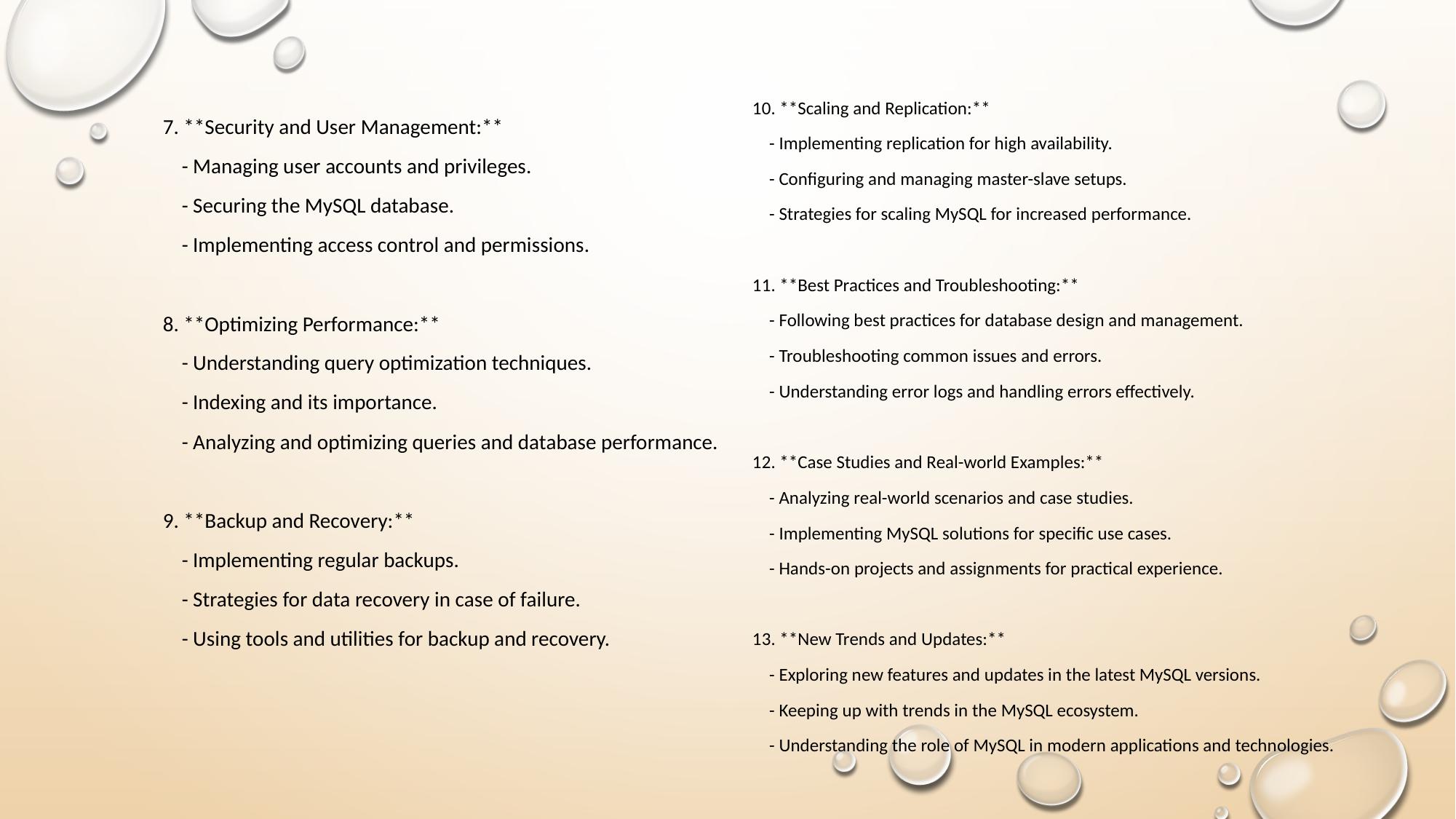

10. **Scaling and Replication:**
    - Implementing replication for high availability.
    - Configuring and managing master-slave setups.
    - Strategies for scaling MySQL for increased performance.

11. **Best Practices and Troubleshooting:**
    - Following best practices for database design and management.
    - Troubleshooting common issues and errors.
    - Understanding error logs and handling errors effectively.

12. **Case Studies and Real-world Examples:**
    - Analyzing real-world scenarios and case studies.
    - Implementing MySQL solutions for specific use cases.
    - Hands-on projects and assignments for practical experience.

13. **New Trends and Updates:**
    - Exploring new features and updates in the latest MySQL versions.
    - Keeping up with trends in the MySQL ecosystem.
    - Understanding the role of MySQL in modern applications and technologies.

7. **Security and User Management:**
    - Managing user accounts and privileges.
    - Securing the MySQL database.
    - Implementing access control and permissions.

8. **Optimizing Performance:**
    - Understanding query optimization techniques.
    - Indexing and its importance.
    - Analyzing and optimizing queries and database performance.

9. **Backup and Recovery:**
    - Implementing regular backups.
    - Strategies for data recovery in case of failure.
    - Using tools and utilities for backup and recovery.